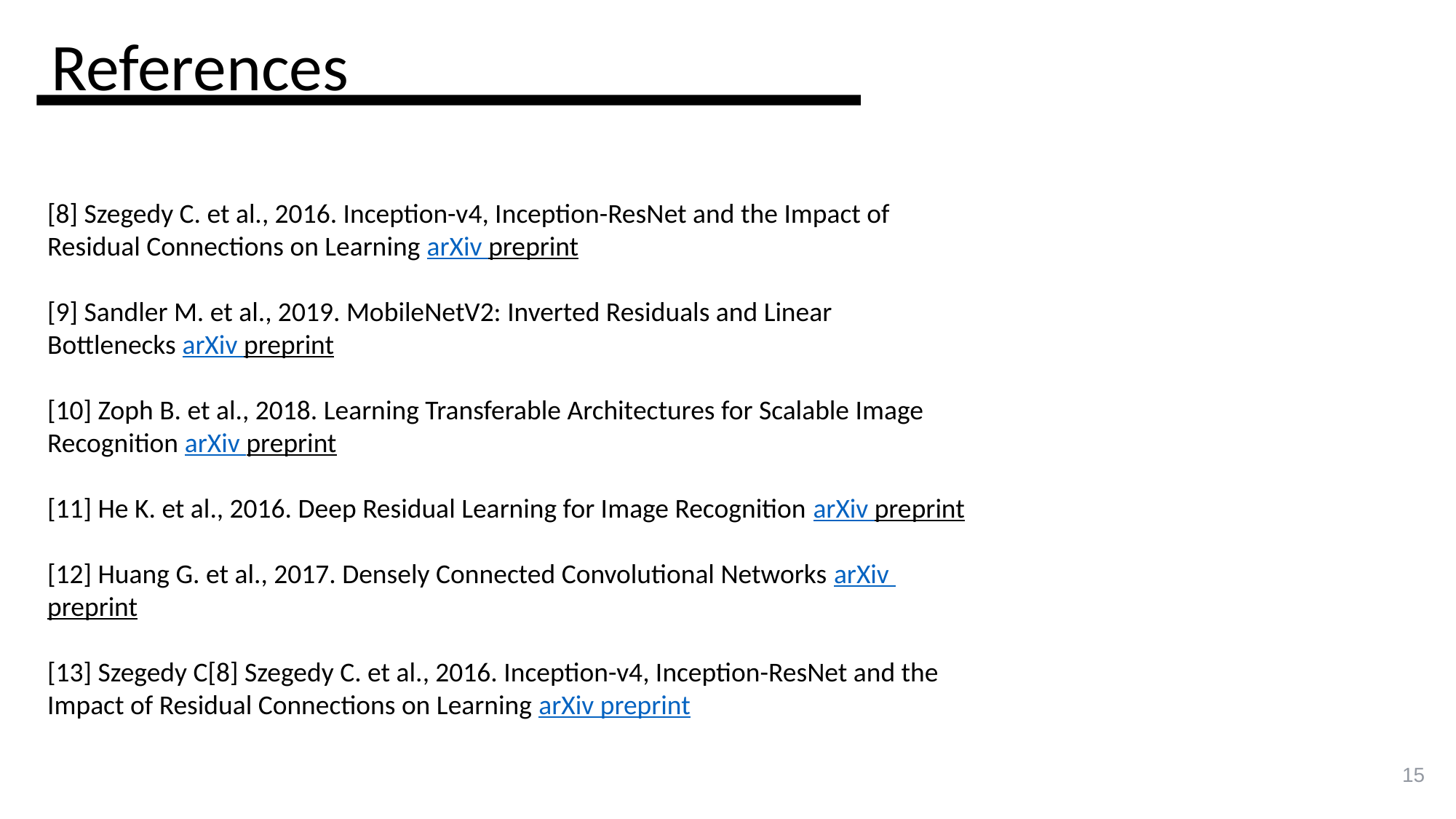

# References

[8] Szegedy C. et al., 2016. Inception-v4, Inception-ResNet and the Impact of Residual Connections on Learning arXiv preprint
[9] Sandler M. et al., 2019. MobileNetV2: Inverted Residuals and Linear Bottlenecks arXiv preprint
[10] Zoph B. et al., 2018. Learning Transferable Architectures for Scalable Image Recognition arXiv preprint
[11] He K. et al., 2016. Deep Residual Learning for Image Recognition arXiv preprint
[12] Huang G. et al., 2017. Densely Connected Convolutional Networks arXiv preprint
[13] Szegedy C[8] Szegedy C. et al., 2016. Inception-v4, Inception-ResNet and the Impact of Residual Connections on Learning arXiv preprint

15